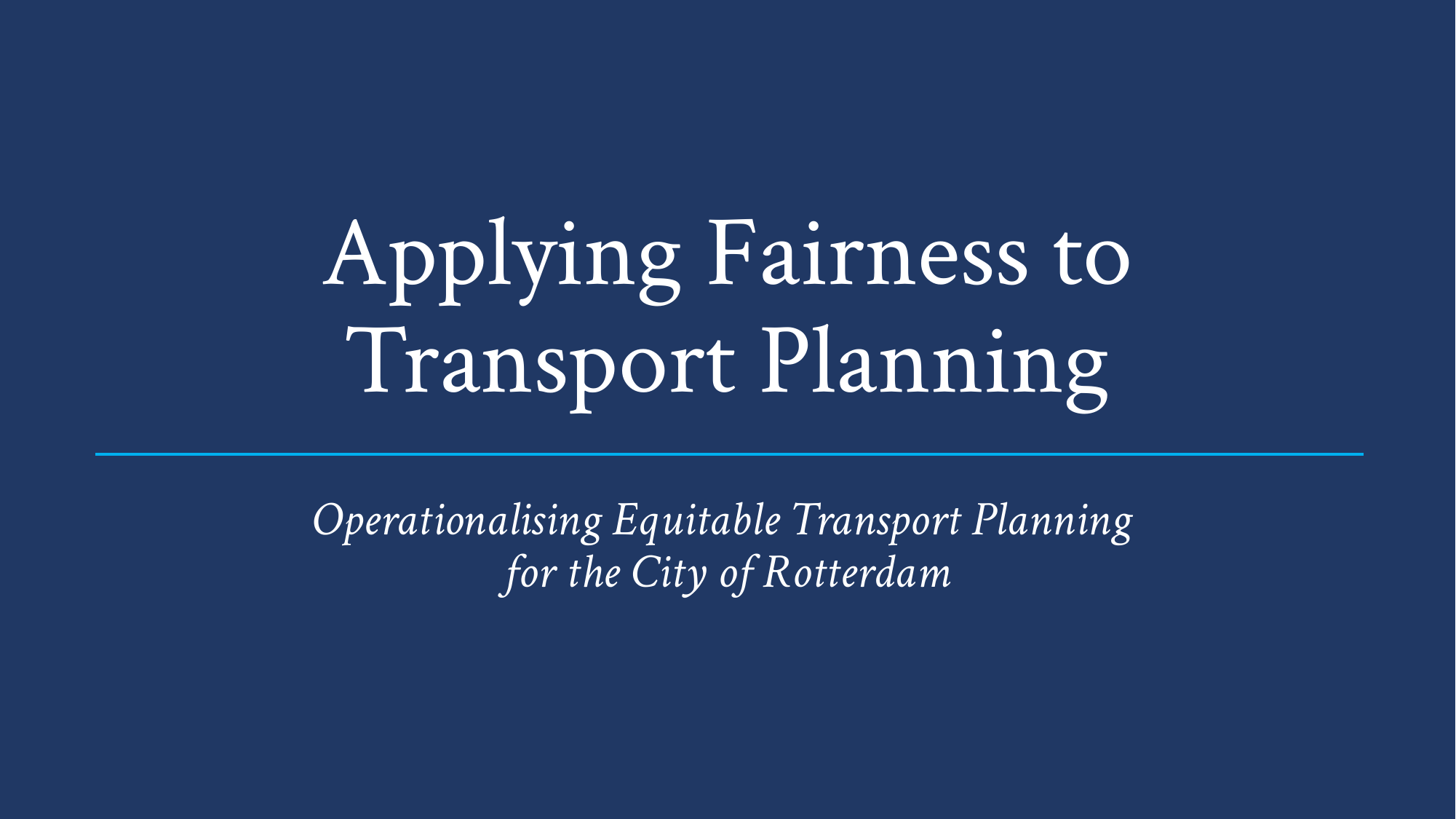

# Applying Fairness to Transport Planning
Operationalising Equitable Transport Planning
for the City of Rotterdam